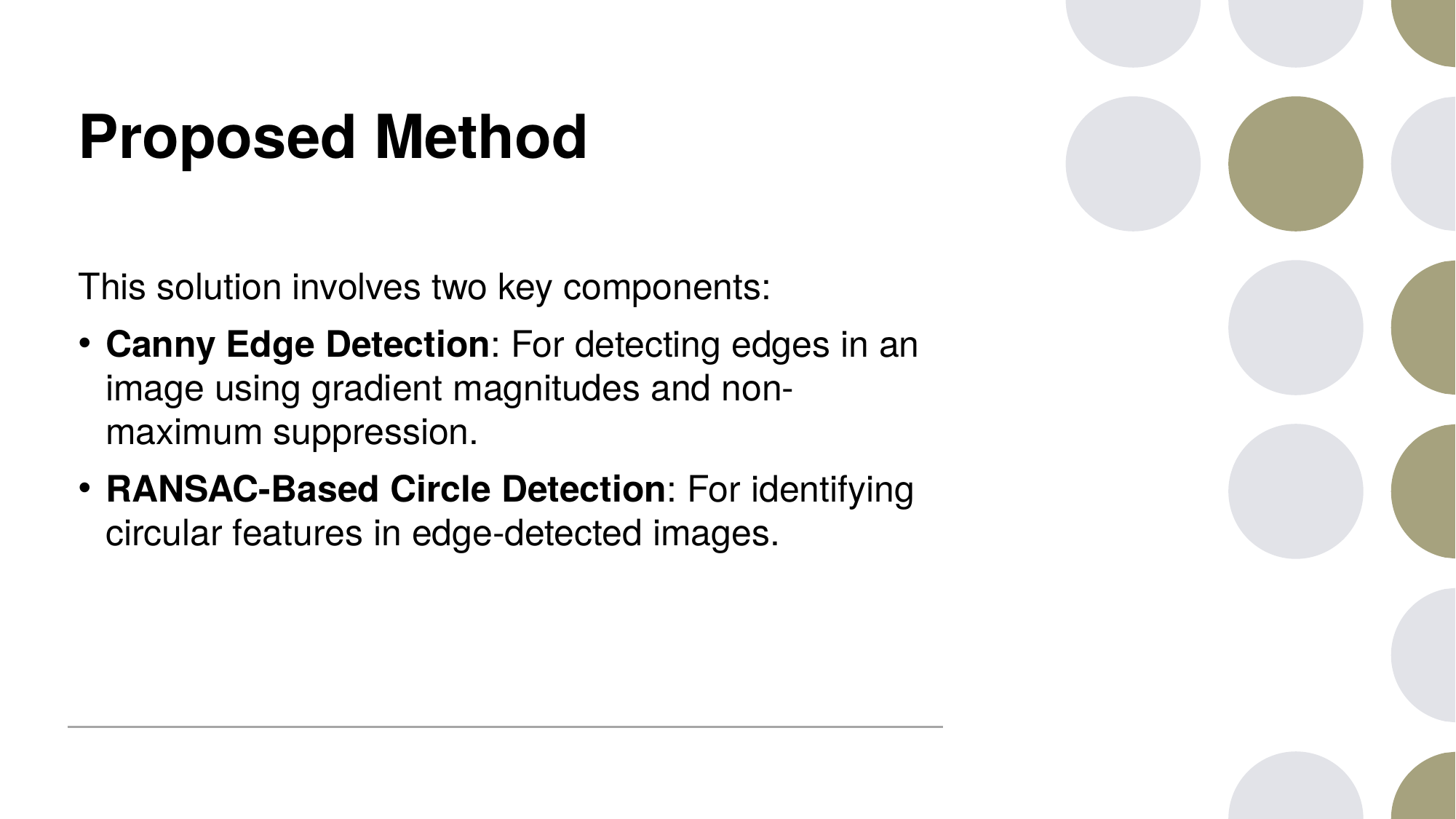

# Proposed Method
This solution involves two key components:
Canny Edge Detection: For detecting edges in an image using gradient magnitudes and non-maximum suppression.
RANSAC-Based Circle Detection: For identifying circular features in edge-detected images.